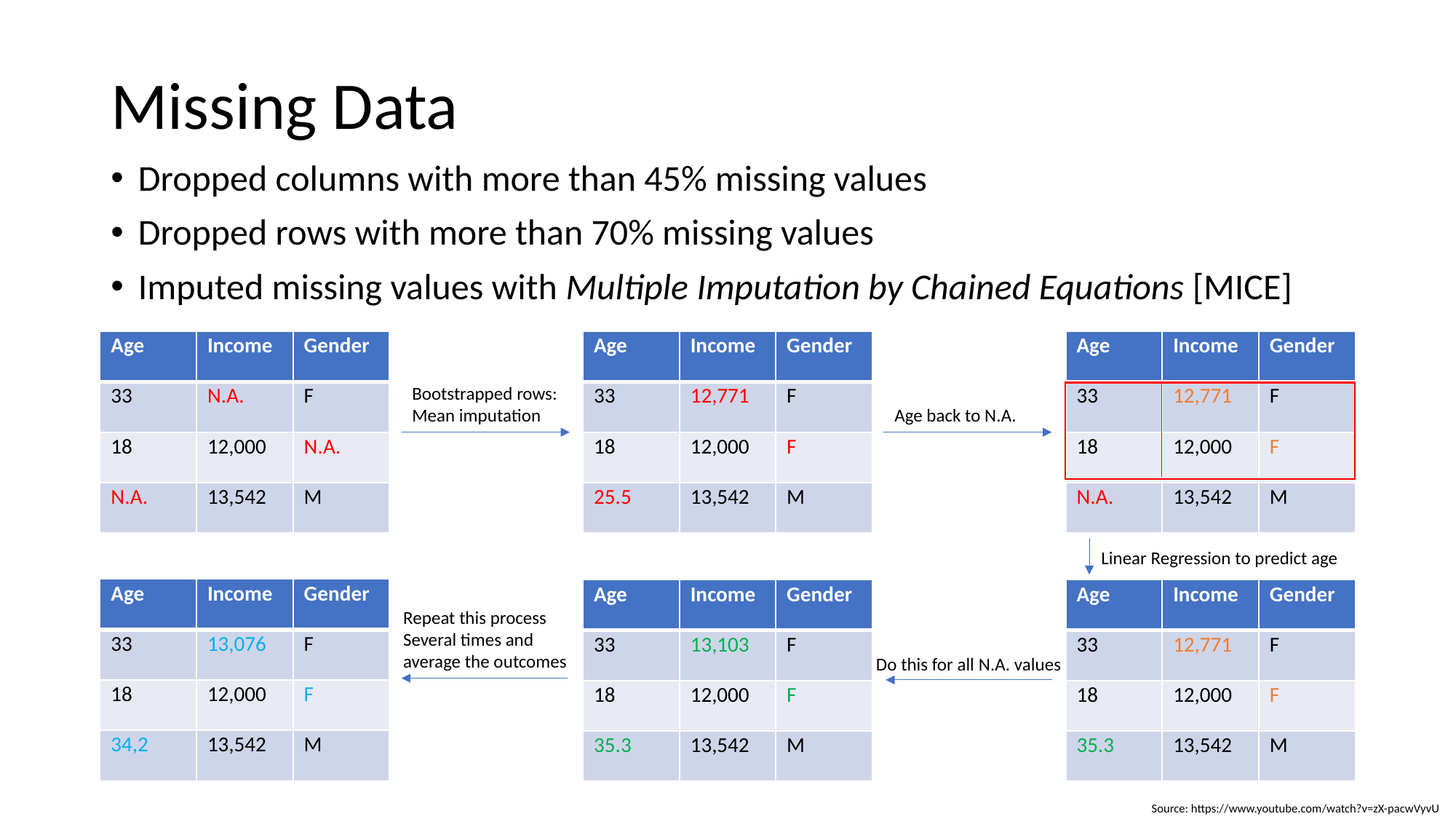

# Missing Data
Dropped columns with more than 45% missing values
Dropped rows with more than 70% missing values
Imputed missing values with Multiple Imputation by Chained Equations [MICE]
| Age | Income | Gender |
| --- | --- | --- |
| 33 | N.A. | F |
| 18 | 12,000 | N.A. |
| N.A. | 13,542 | M |
| Age | Income | Gender |
| --- | --- | --- |
| 33 | 12,771 | F |
| 18 | 12,000 | F |
| 25.5 | 13,542 | M |
| Age | Income | Gender |
| --- | --- | --- |
| 33 | 12,771 | F |
| 18 | 12,000 | F |
| N.A. | 13,542 | M |
Bootstrapped rows:
Mean imputation

Age back to N.A.
Linear Regression to predict age
| Age | Income | Gender |
| --- | --- | --- |
| 33 | 13,076 | F |
| 18 | 12,000 | F |
| 34,2 | 13,542 | M |
| Age | Income | Gender |
| --- | --- | --- |
| 33 | 13,103 | F |
| 18 | 12,000 | F |
| 35.3 | 13,542 | M |
| Age | Income | Gender |
| --- | --- | --- |
| 33 | 12,771 | F |
| 18 | 12,000 | F |
| 35.3 | 13,542 | M |
Repeat this process
Several times and average the outcomes
Do this for all N.A. values
4
Source: https://www.youtube.com/watch?v=zX-pacwVyvU